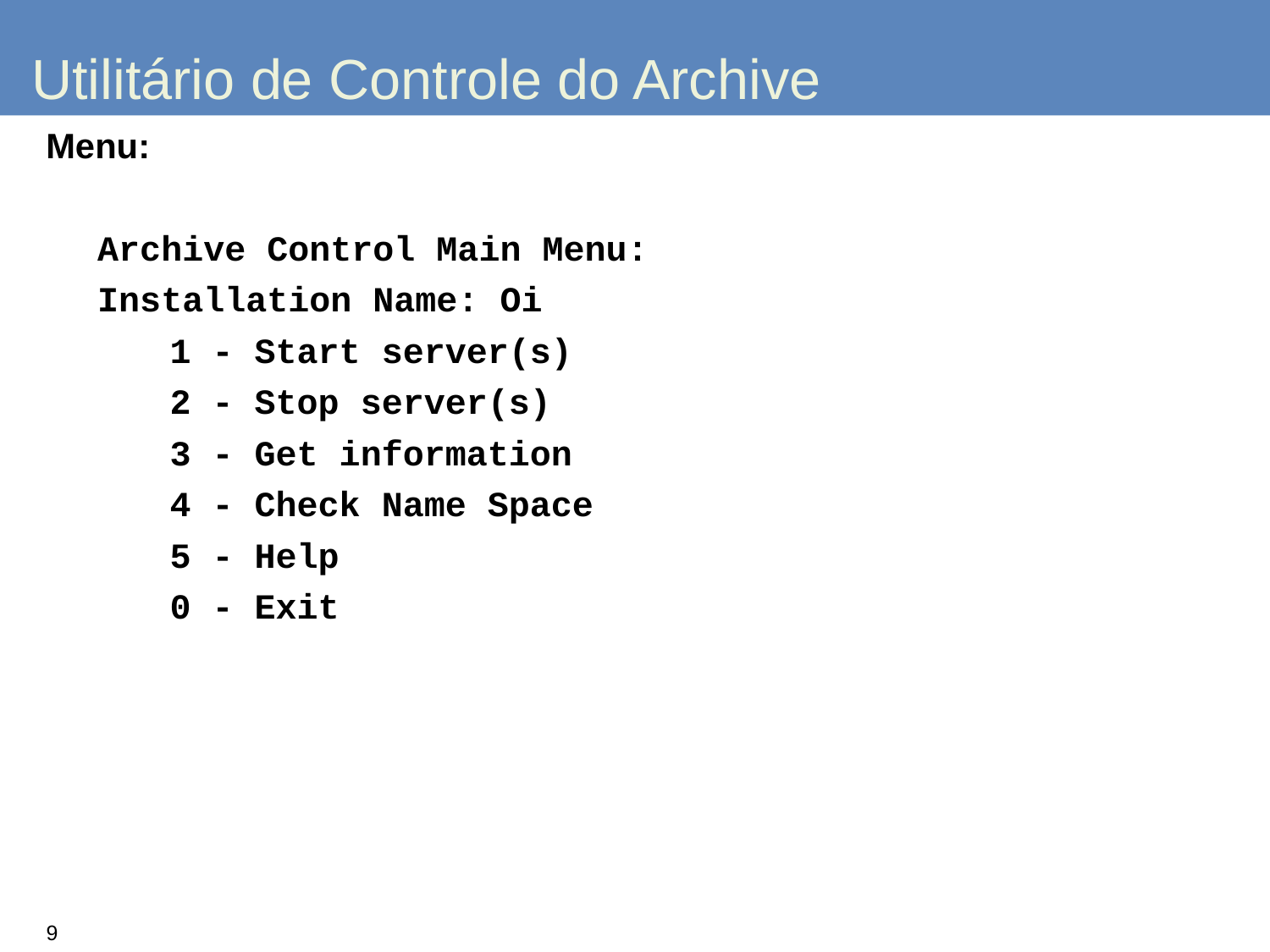

# Utilitário de Controle do Archive
Menu:

Archive Control Main Menu:
Installation Name: Oi
1 - Start server(s)
2 - Stop server(s)
3 - Get information
4 - Check Name Space
5 - Help
0 - Exit
9